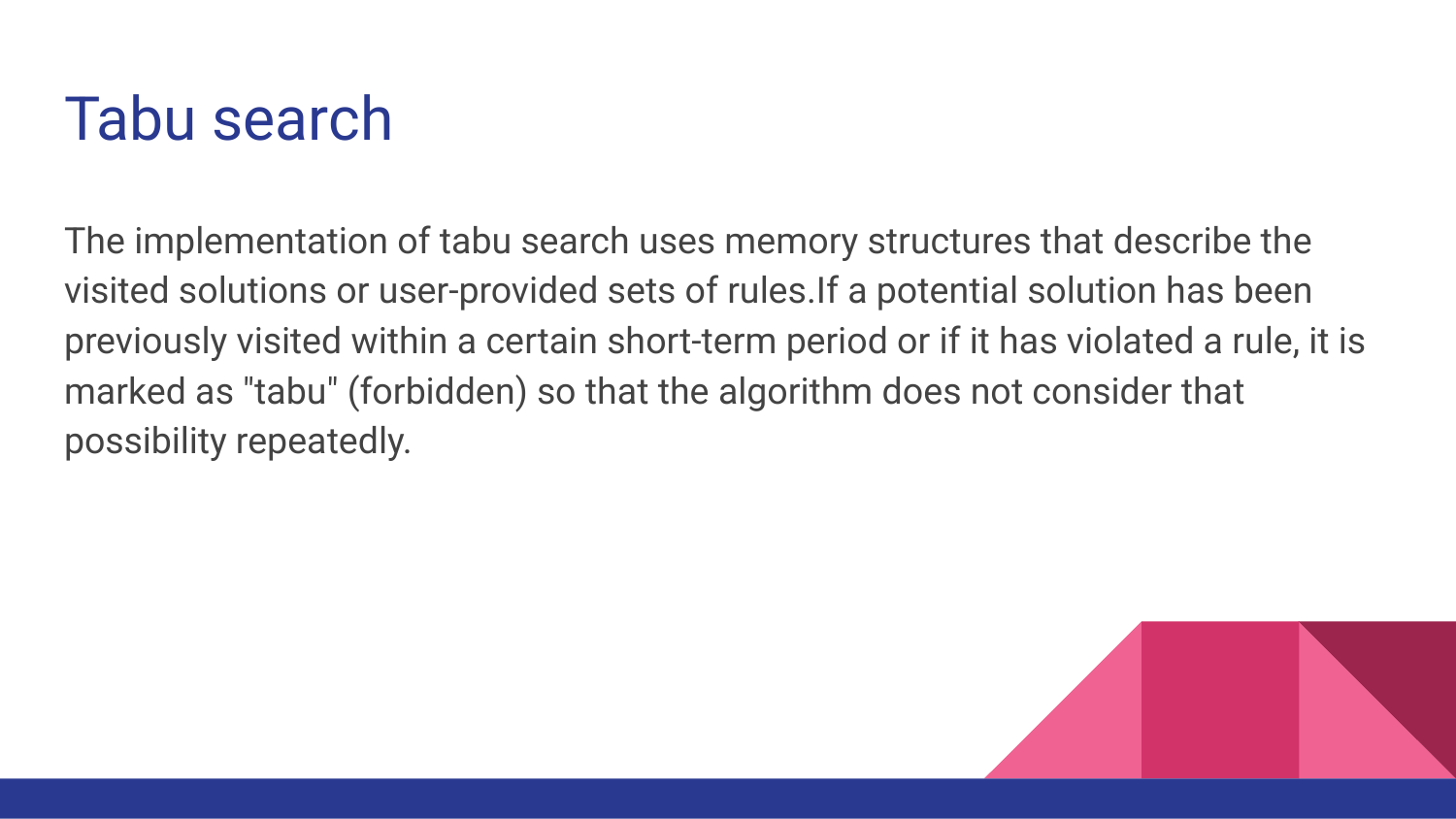

# Tabu search
The implementation of tabu search uses memory structures that describe the visited solutions or user-provided sets of rules.If a potential solution has been previously visited within a certain short-term period or if it has violated a rule, it is marked as "tabu" (forbidden) so that the algorithm does not consider that possibility repeatedly.